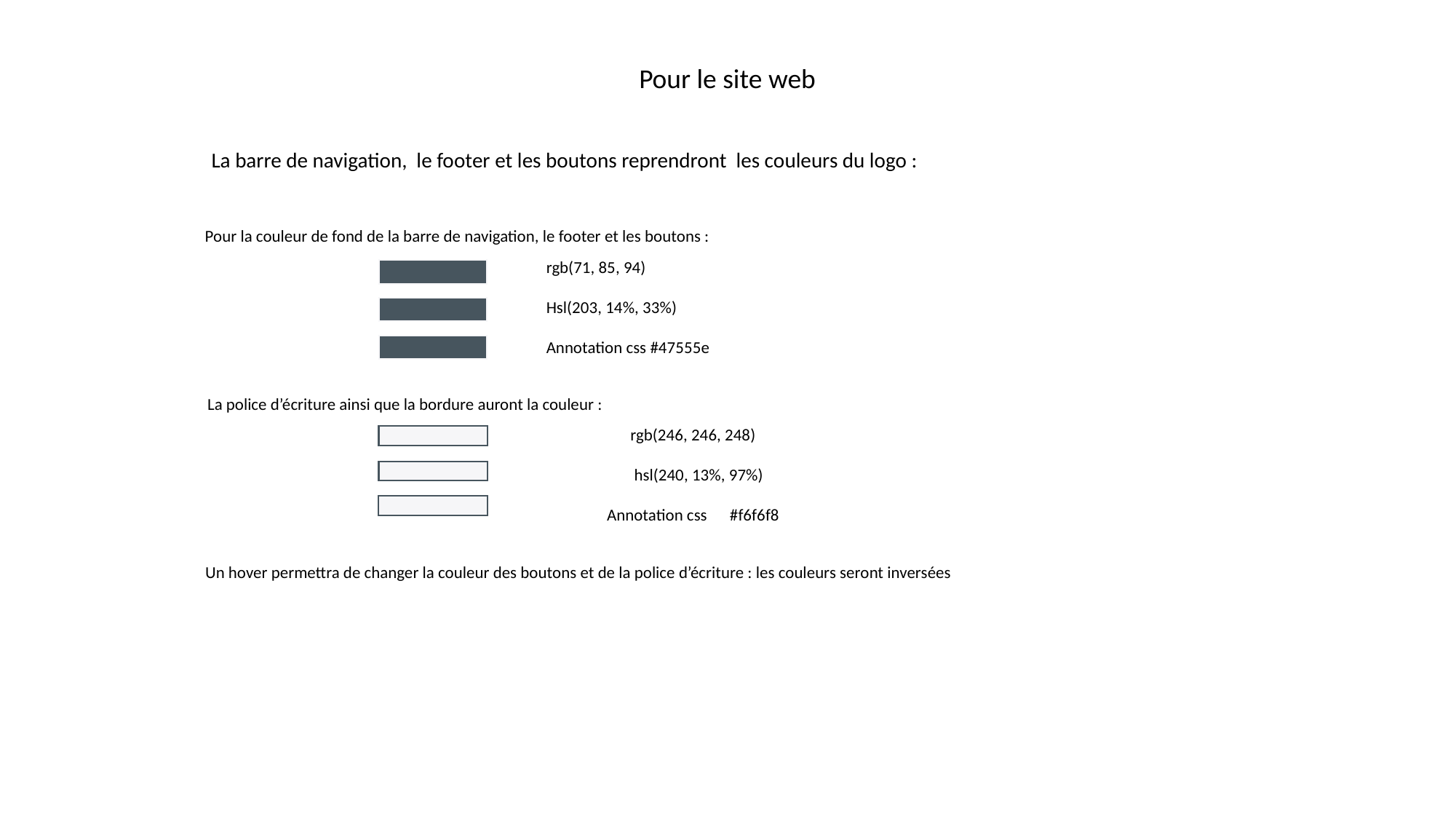

Pour le site web
La barre de navigation,  le footer et les boutons reprendront  les couleurs du logo :
Pour la couleur de fond de la barre de navigation, le footer et les boutons :
rgb(71, 85, 94)

Hsl(203, 14%, 33%)

Annotation css #47555e

La police d’écriture ainsi que la bordure auront la couleur :
rgb(246, 246, 248)

   hsl(240, 13%, 97%)

Annotation css      #f6f6f8

Un hover permettra de changer la couleur des boutons et de la police d’écriture : les couleurs seront inversées